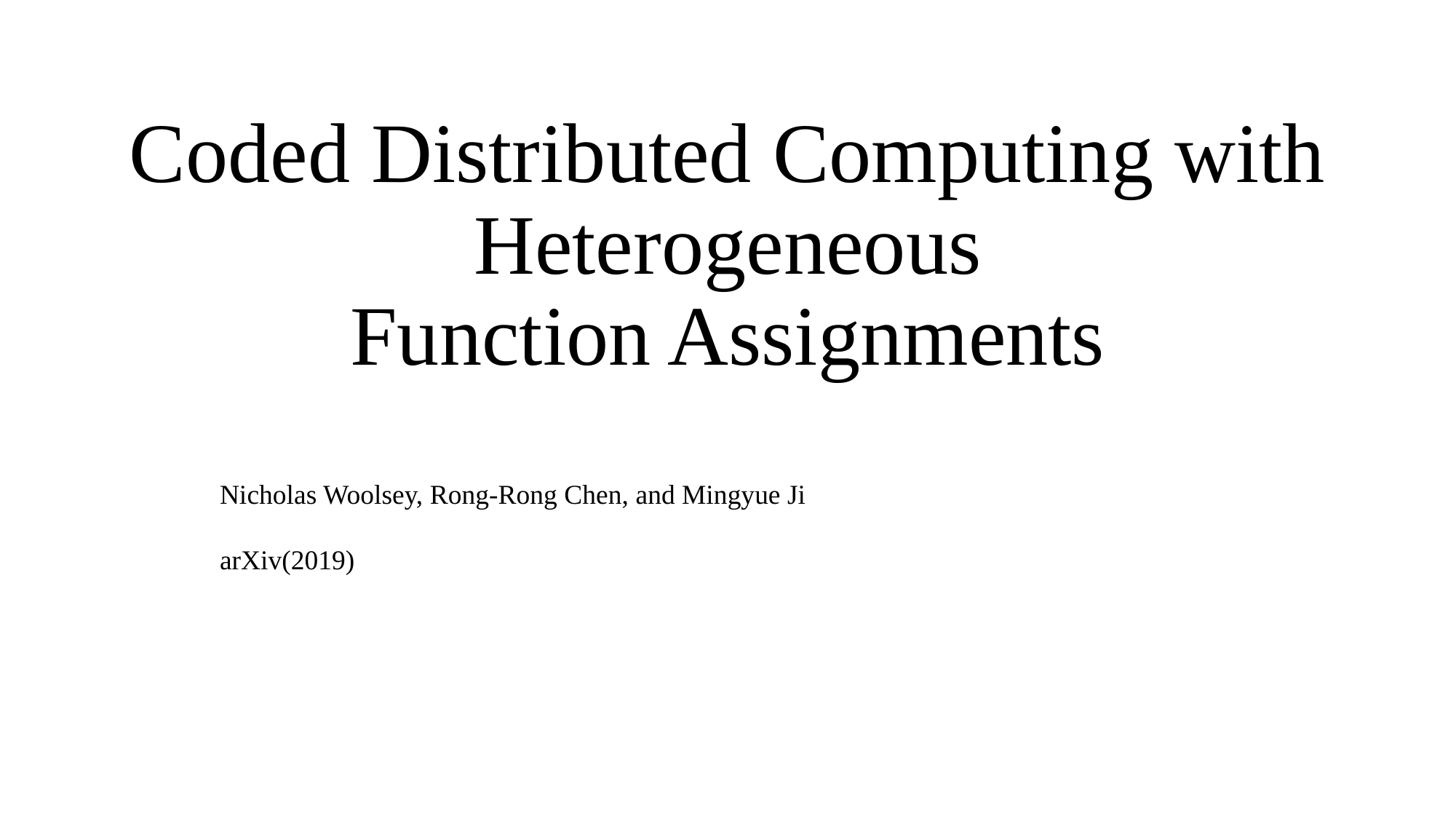

# Coded Distributed Computing with Heterogeneous Function Assignments
Nicholas Woolsey, Rong-Rong Chen, and Mingyue Ji

arXiv(2019)